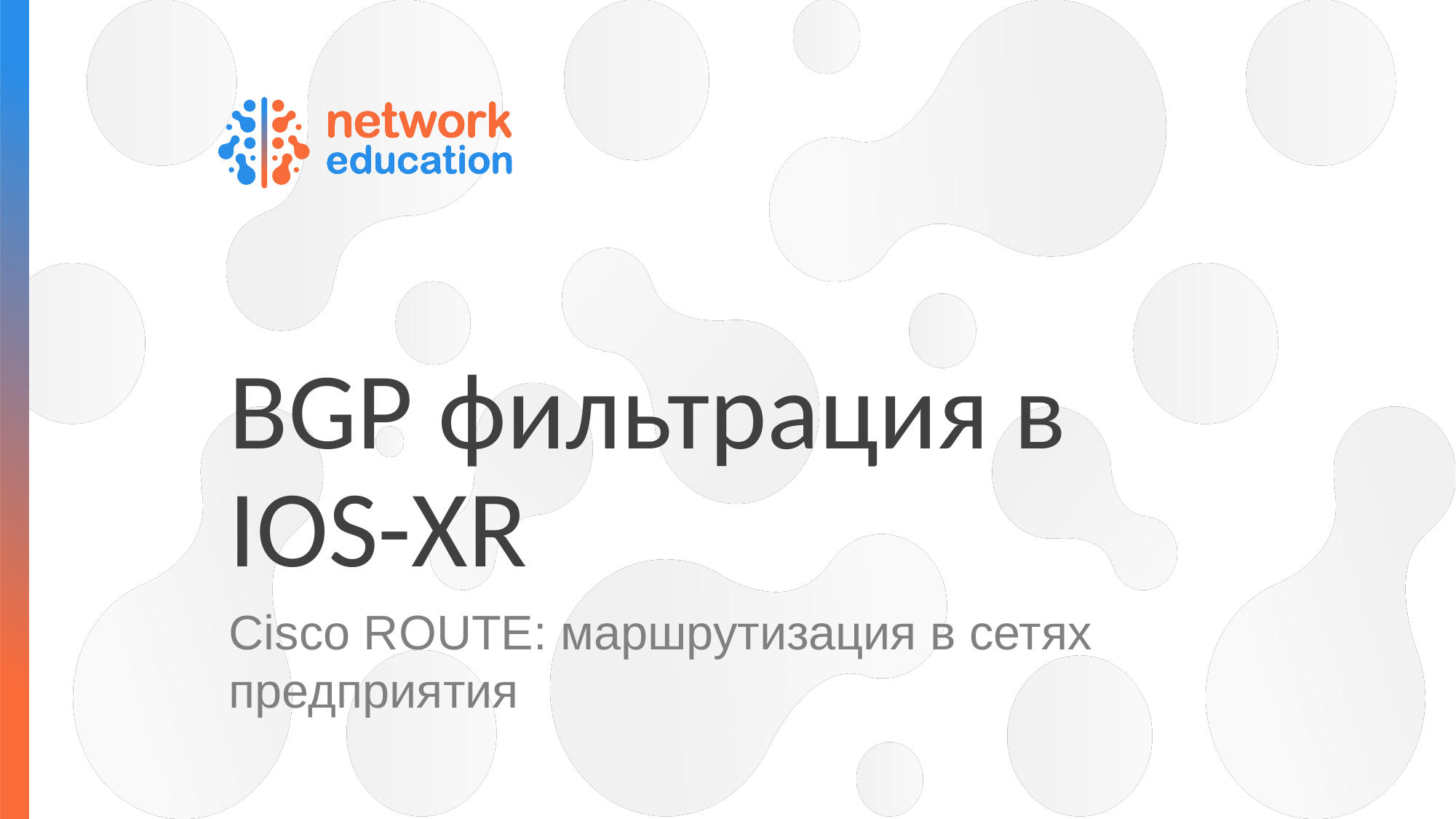

# BGP фильтрация в IOS-XR
Cisco ROUTE: маршрутизация в сетях предприятия